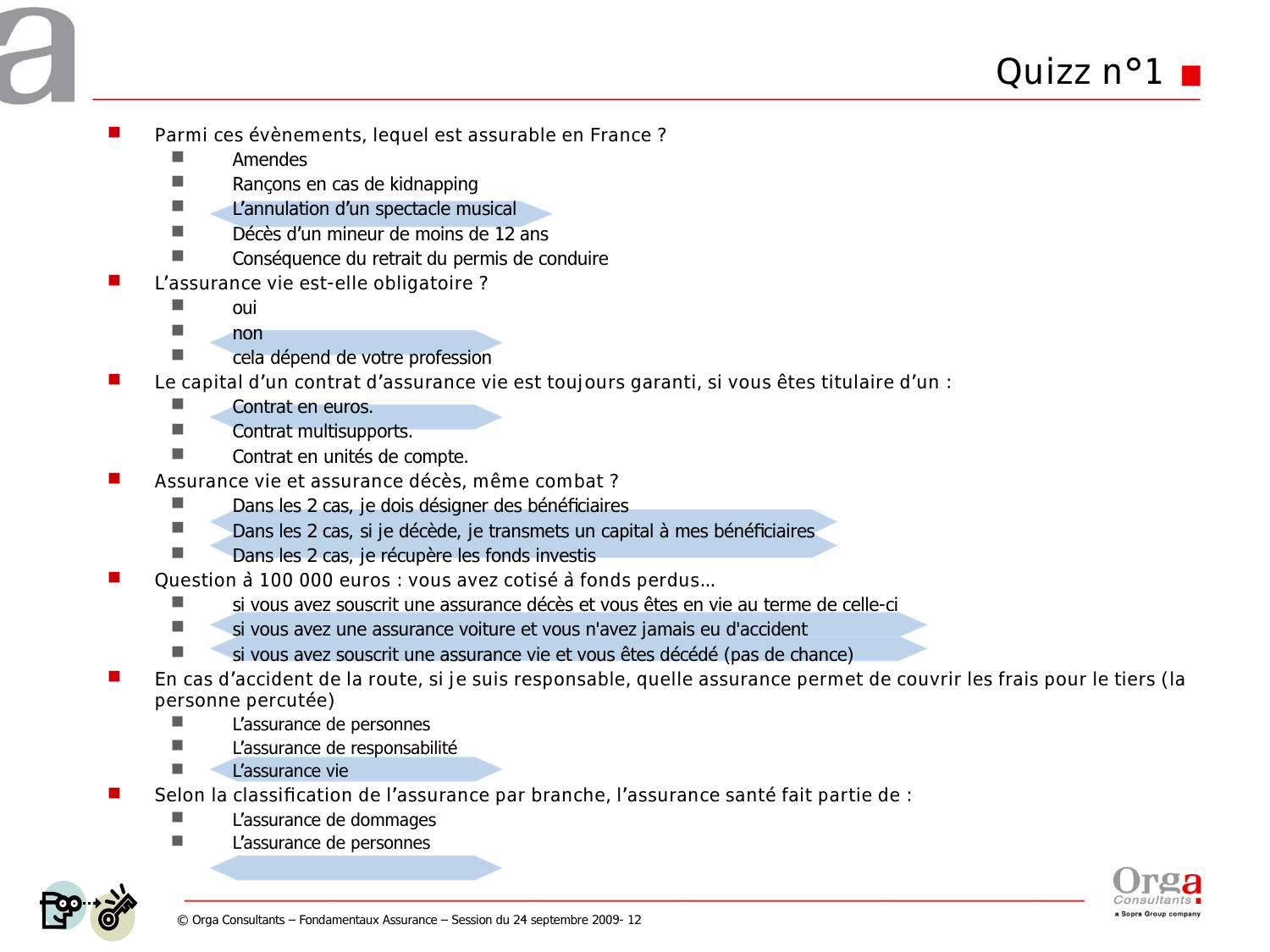

# Quizz n°1
Parmi ces évènements, lequel est assurable en France ?
Amendes
Rançons en cas de kidnapping
L’annulation d’un spectacle musical
Décès d’un mineur de moins de 12 ans
Conséquence du retrait du permis de conduire
L’assurance vie est-elle obligatoire ?
oui
non
cela dépend de votre profession
Le capital d’un contrat d’assurance vie est toujours garanti, si vous êtes titulaire d’un :
Contrat en euros.
Contrat multisupports.
Contrat en unités de compte.
Assurance vie et assurance décès, même combat ?
Dans les 2 cas, je dois désigner des bénéficiaires
Dans les 2 cas, si je décède, je transmets un capital à mes bénéficiaires
Dans les 2 cas, je récupère les fonds investis
Question à 100 000 euros : vous avez cotisé à fonds perdus…
si vous avez souscrit une assurance décès et vous êtes en vie au terme de celle-ci
si vous avez une assurance voiture et vous n'avez jamais eu d'accident
si vous avez souscrit une assurance vie et vous êtes décédé (pas de chance)
En cas d’accident de la route, si je suis responsable, quelle assurance permet de couvrir les frais pour le tiers (la personne percutée)
L’assurance de personnes
L’assurance de responsabilité
L’assurance vie
Selon la classification de l’assurance par branche, l’assurance santé fait partie de :
L’assurance de dommages
L’assurance de personnes